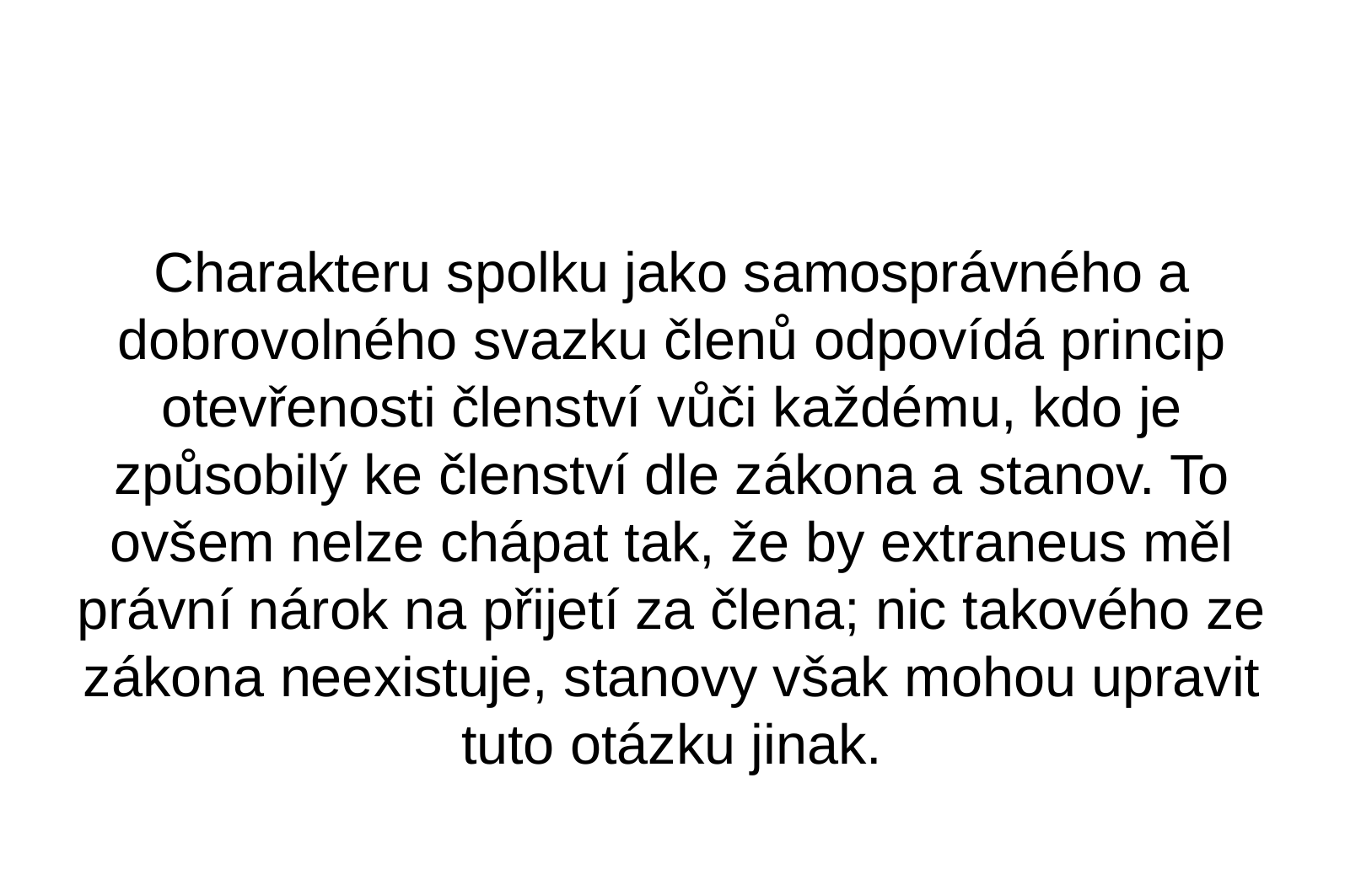

Charakteru spolku jako samosprávného a dobrovolného svazku členů odpovídá princip otevřenosti členství vůči každému, kdo je způsobilý ke členství dle zákona a stanov. To ovšem nelze chápat tak, že by extraneus měl právní nárok na přijetí za člena; nic takového ze zákona neexistuje, stanovy však mohou upravit tuto otázku jinak.